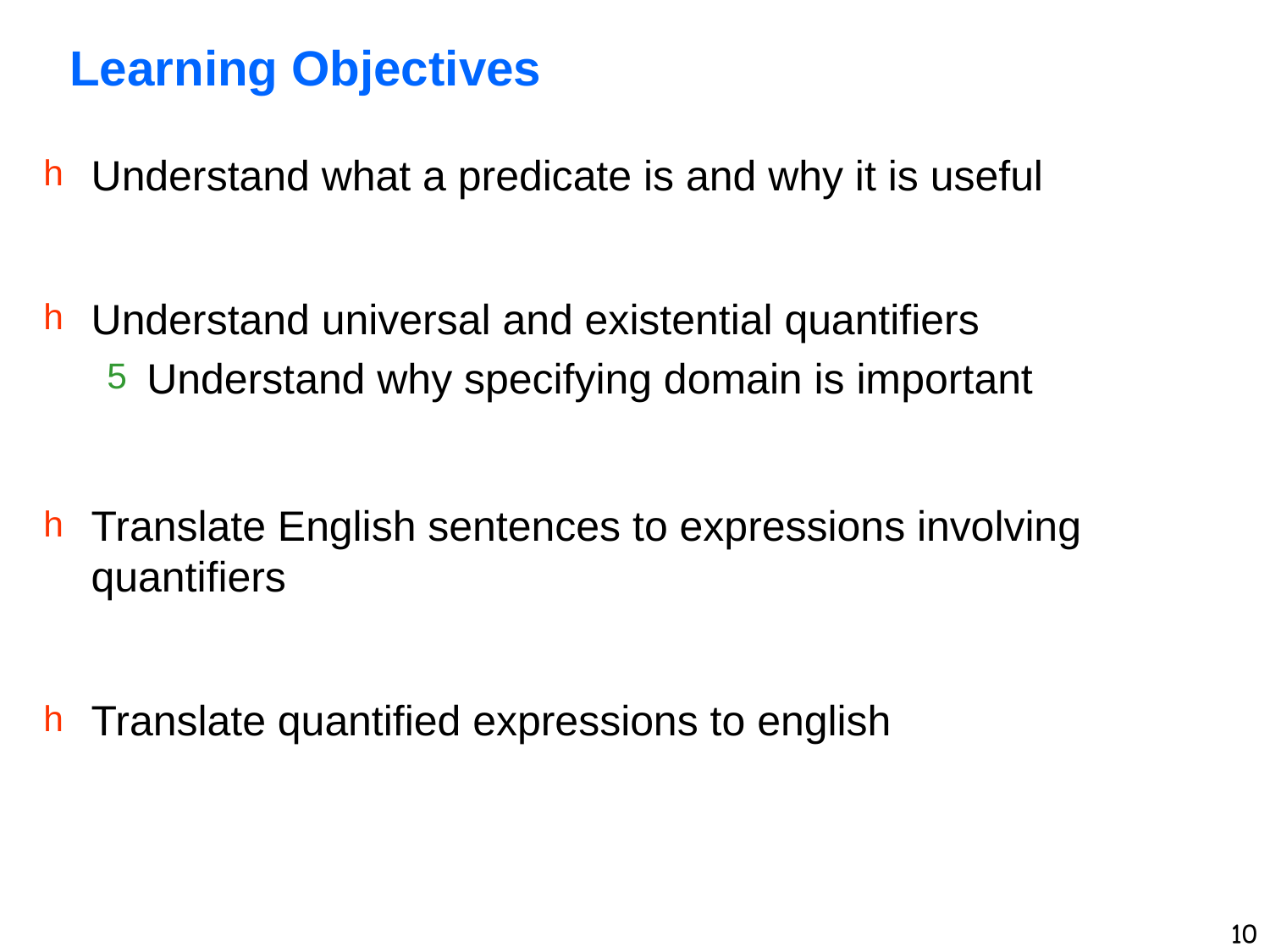

# Learning Objectives
Understand what a predicate is and why it is useful

Understand universal and existential quantifiers
Understand why specifying domain is important

Translate English sentences to expressions involving quantifiers

Translate quantified expressions to english
10